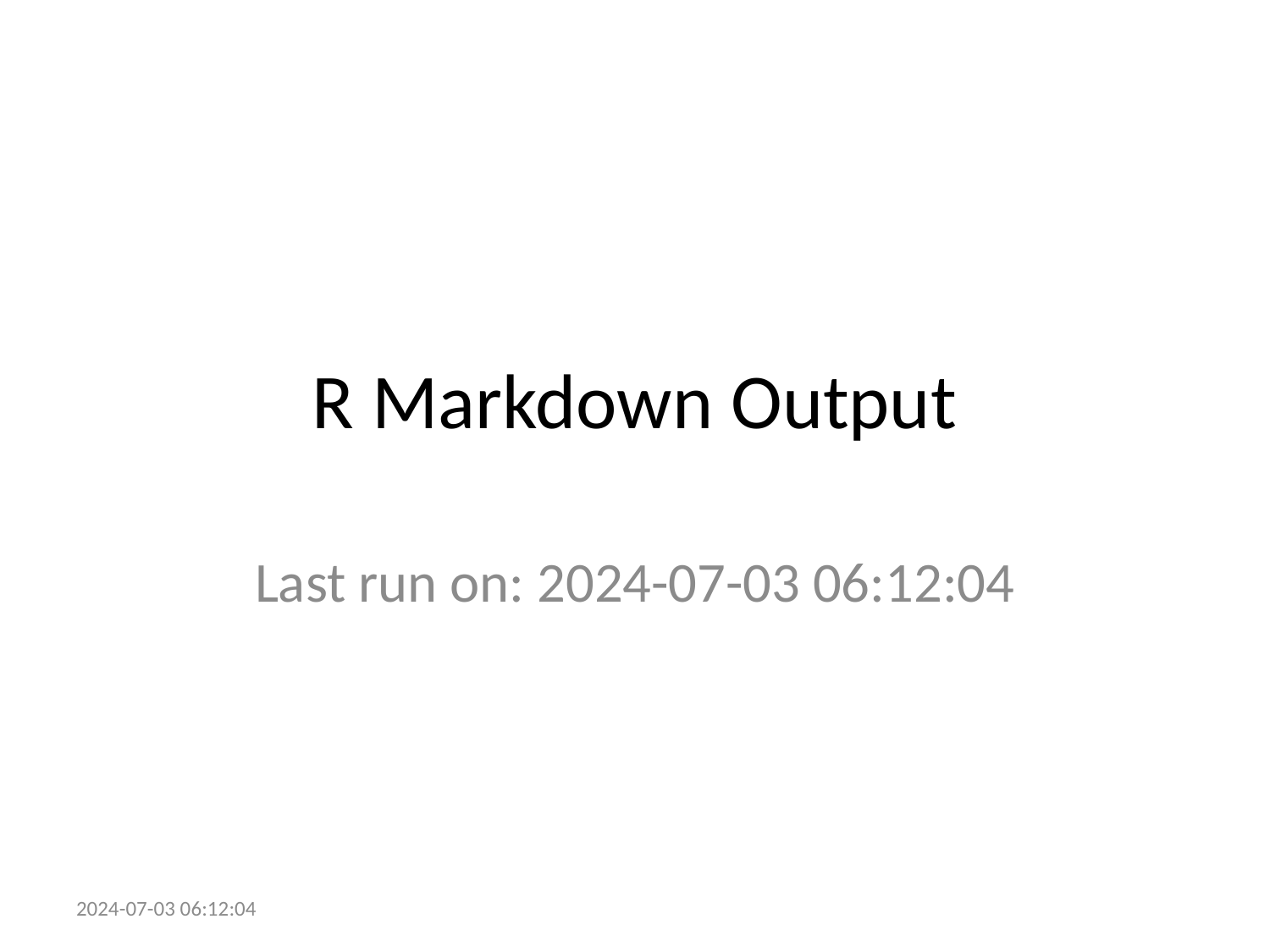

# R Markdown Output
Last run on: 2024-07-03 06:12:04
2024-07-03 06:12:04